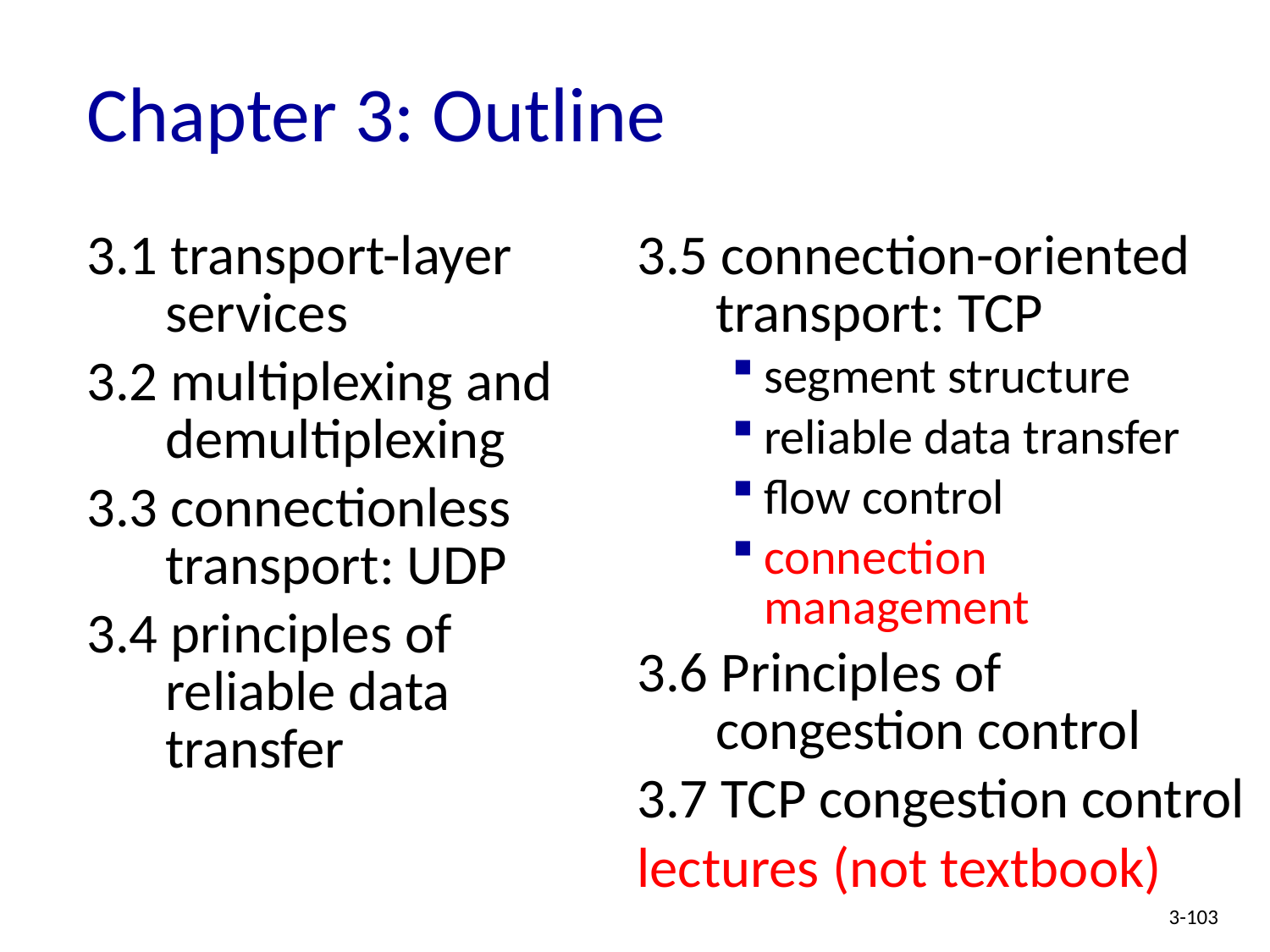

# Chapter 3: Outline
3.1 transport-layer services
3.2 multiplexing and demultiplexing
3.3 connectionless transport: UDP
3.4 principles of reliable data transfer
3.5 connection-oriented transport: TCP
segment structure
reliable data transfer
flow control
connection management
3.6 Principles of congestion control
3.7 TCP congestion control
lectures (not textbook)
3-103